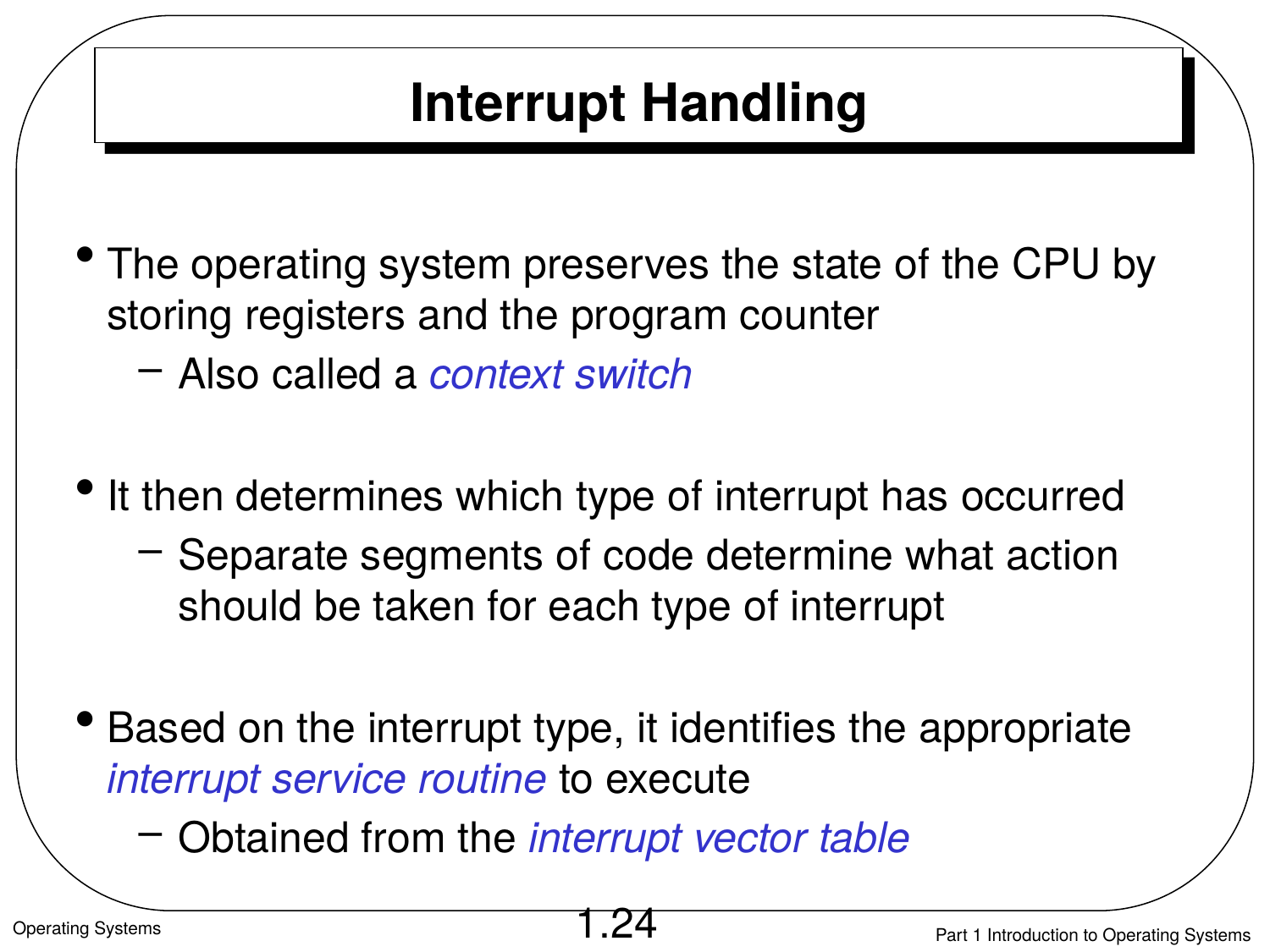

# Interrupt Handling
The operating system preserves the state of the CPU by storing registers and the program counter
Also called a context switch

It then determines which type of interrupt has occurred
Separate segments of code determine what action should be taken for each type of interrupt

Based on the interrupt type, it identifies the appropriate interrupt service routine to execute
Obtained from the interrupt vector table
Operating Systems